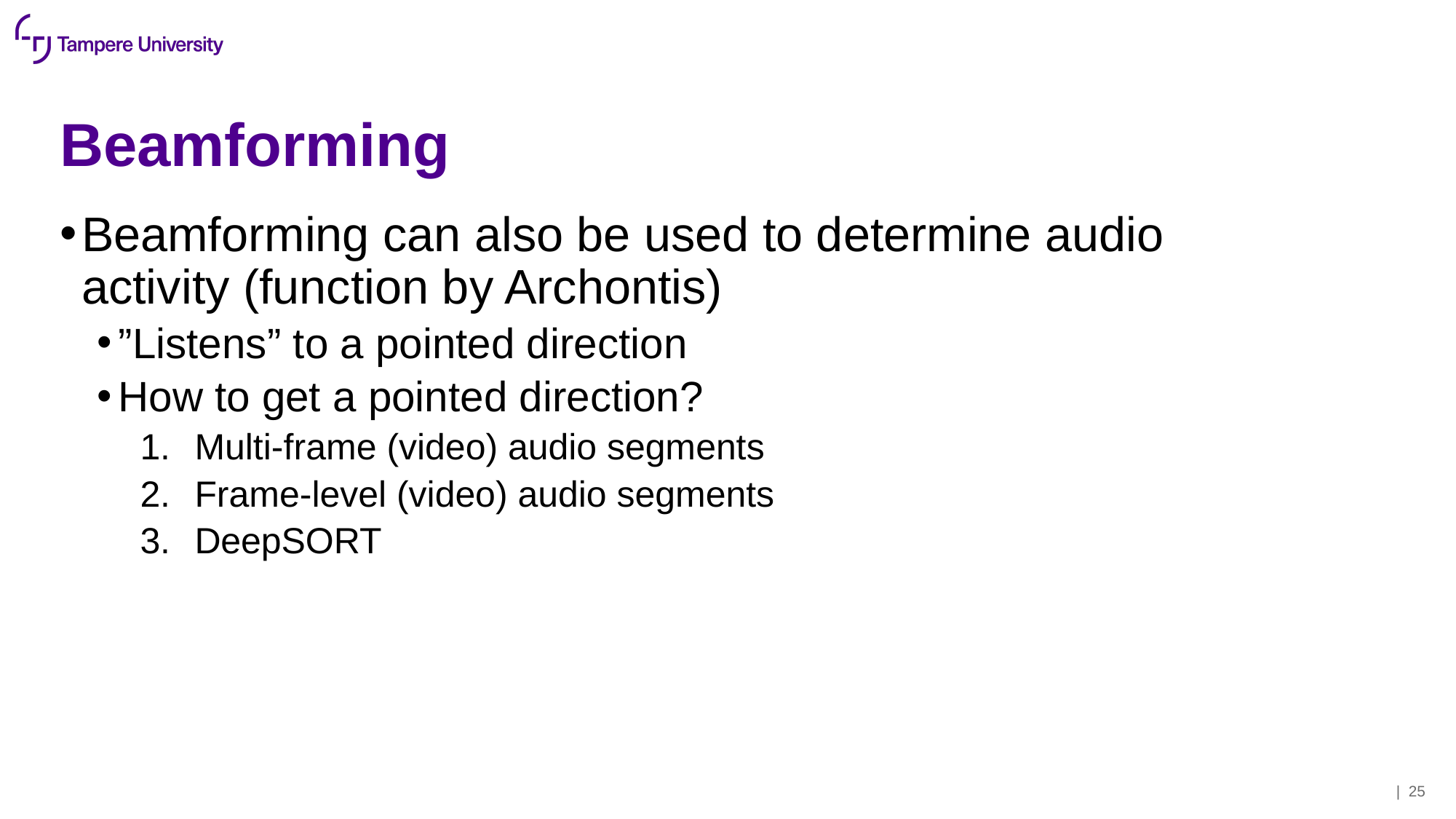

# Beamforming
Beamforming can also be used to determine audio activity (function by Archontis)
”Listens” to a pointed direction
How to get a pointed direction?
Multi-frame (video) audio segments
Frame-level (video) audio segments
DeepSORT
|  25